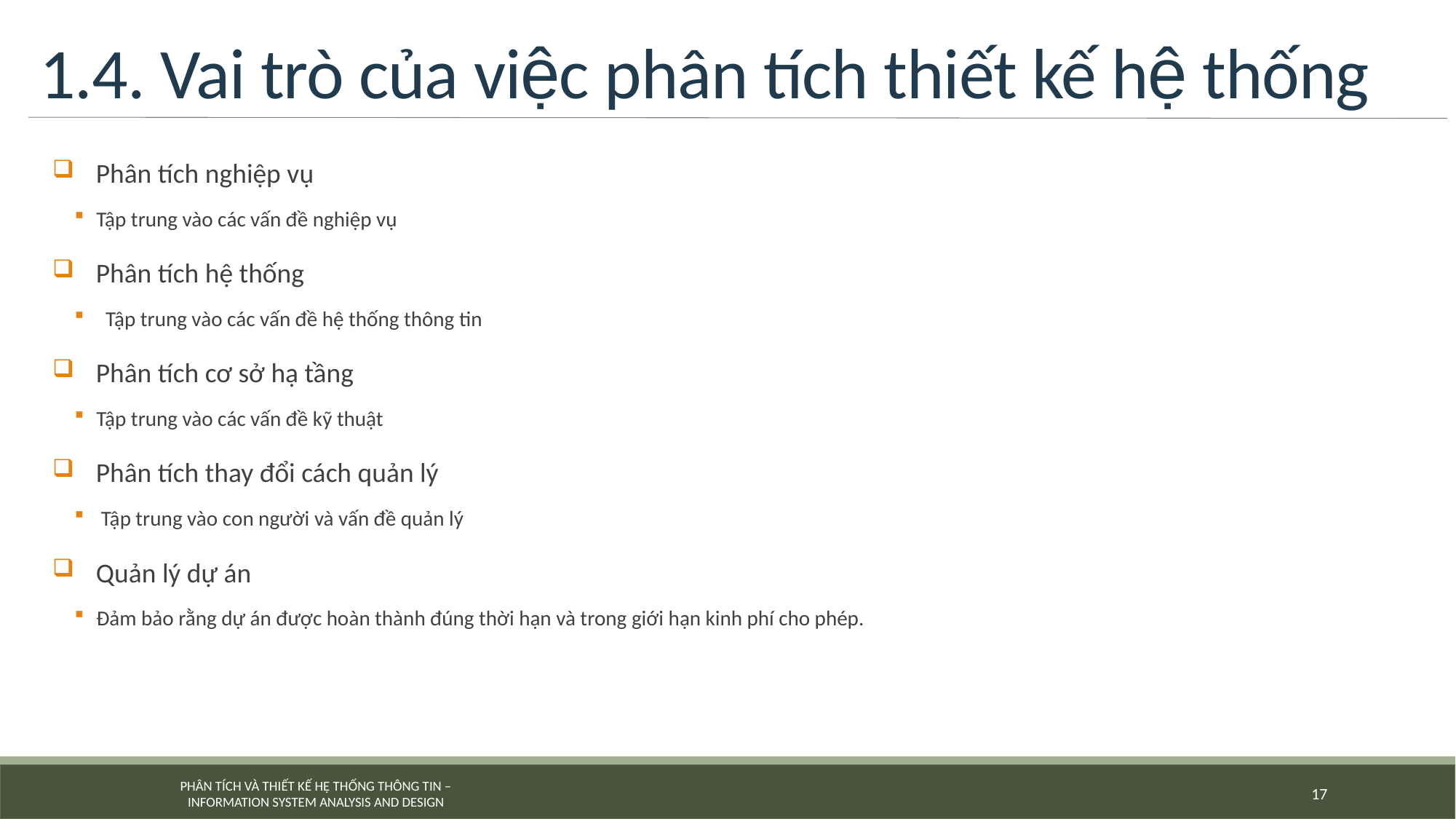

# 1.4. Vai trò của việc phân tích thiết kế hệ thống
 Phân tích nghiệp vụ
Tập trung vào các vấn đề nghiệp vụ
 Phân tích hệ thống
  Tập trung vào các vấn đề hệ thống thông tin
 Phân tích cơ sở hạ tầng
Tập trung vào các vấn đề kỹ thuật
 Phân tích thay đổi cách quản lý
 Tập trung vào con người và vấn đề quản lý
 Quản lý dự án
Đảm bảo rằng dự án được hoàn thành đúng thời hạn và trong giới hạn kinh phí cho phép.

17